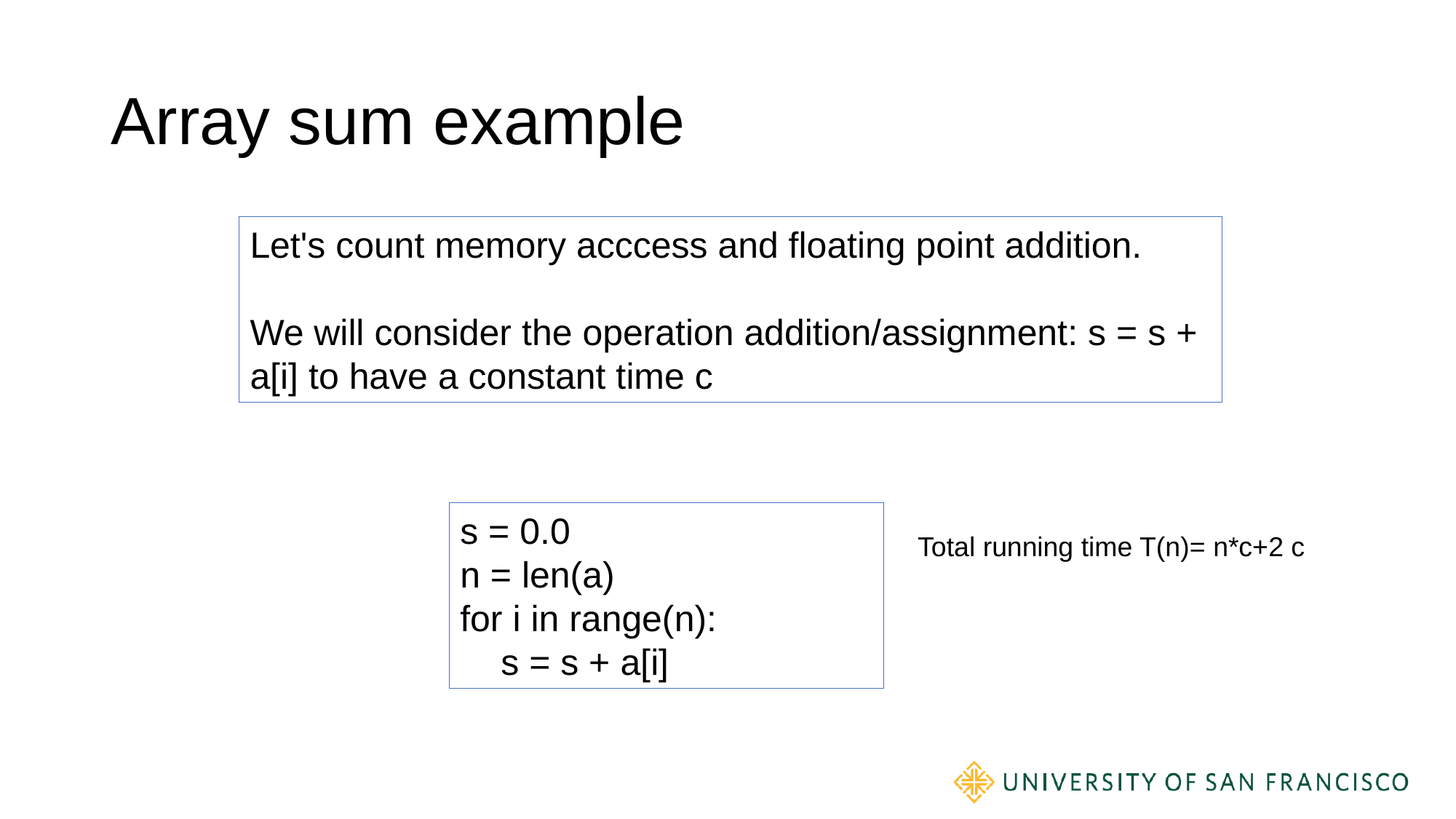

# Array sum example
Let's count memory acccess and floating point addition.

We will consider the operation addition/assignment: s = s + a[i] to have a constant time c
s = 0.0
n = len(a)
for i in range(n):
    s = s + a[i]
Total running time T(n)= n*c+2 c